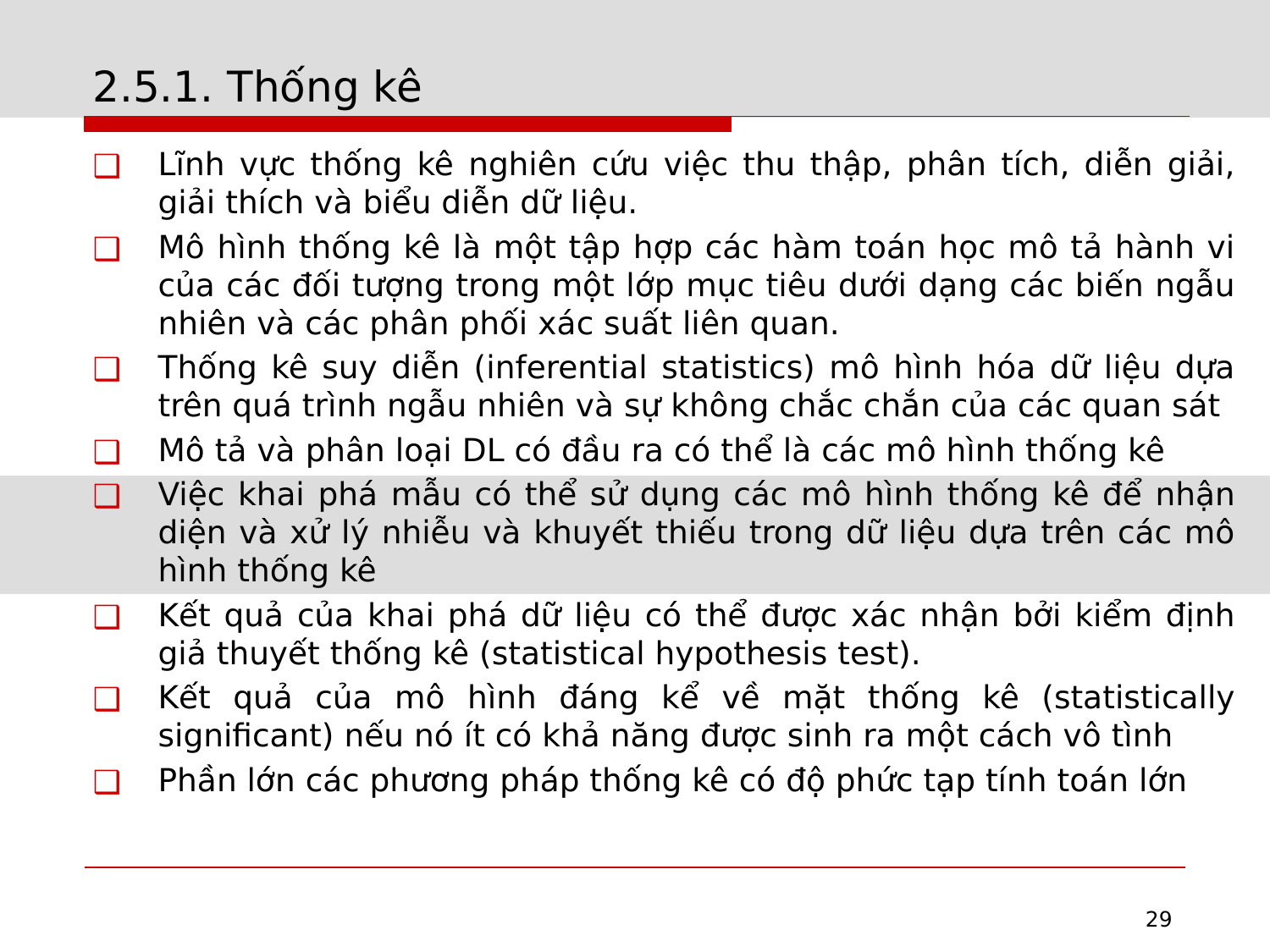

# 2.5.1. Thống kê
Lĩnh vực thống kê nghiên cứu việc thu thập, phân tích, diễn giải, giải thích và biểu diễn dữ liệu.
Mô hình thống kê là một tập hợp các hàm toán học mô tả hành vi của các đối tượng trong một lớp mục tiêu dưới dạng các biến ngẫu nhiên và các phân phối xác suất liên quan.
Thống kê suy diễn (inferential statistics) mô hình hóa dữ liệu dựa trên quá trình ngẫu nhiên và sự không chắc chắn của các quan sát
Mô tả và phân loại DL có đầu ra có thể là các mô hình thống kê
Việc khai phá mẫu có thể sử dụng các mô hình thống kê để nhận diện và xử lý nhiễu và khuyết thiếu trong dữ liệu dựa trên các mô hình thống kê
Kết quả của khai phá dữ liệu có thể được xác nhận bởi kiểm định giả thuyết thống kê (statistical hypothesis test).
Kết quả của mô hình đáng kể về mặt thống kê (statistically significant) nếu nó ít có khả năng được sinh ra một cách vô tình
Phần lớn các phương pháp thống kê có độ phức tạp tính toán lớn
29